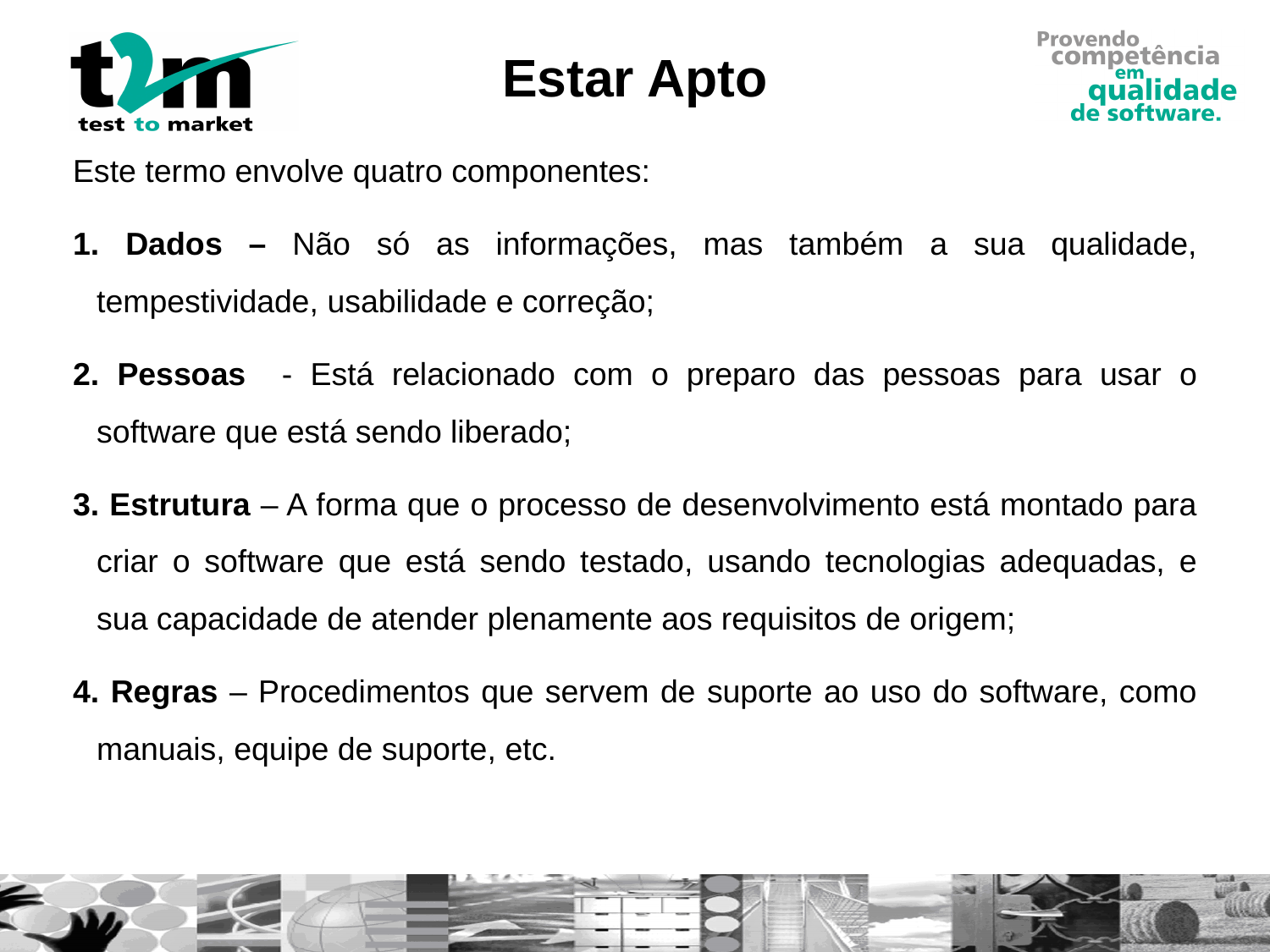

# Estar Apto
Este termo envolve quatro componentes:
 Dados – Não só as informações, mas também a sua qualidade, tempestividade, usabilidade e correção;
 Pessoas  - Está relacionado com o preparo das pessoas para usar o software que está sendo liberado;
 Estrutura – A forma que o processo de desenvolvimento está montado para criar o software que está sendo testado, usando tecnologias adequadas, e sua capacidade de atender plenamente aos requisitos de origem;
 Regras – Procedimentos que servem de suporte ao uso do software, como manuais, equipe de suporte, etc.